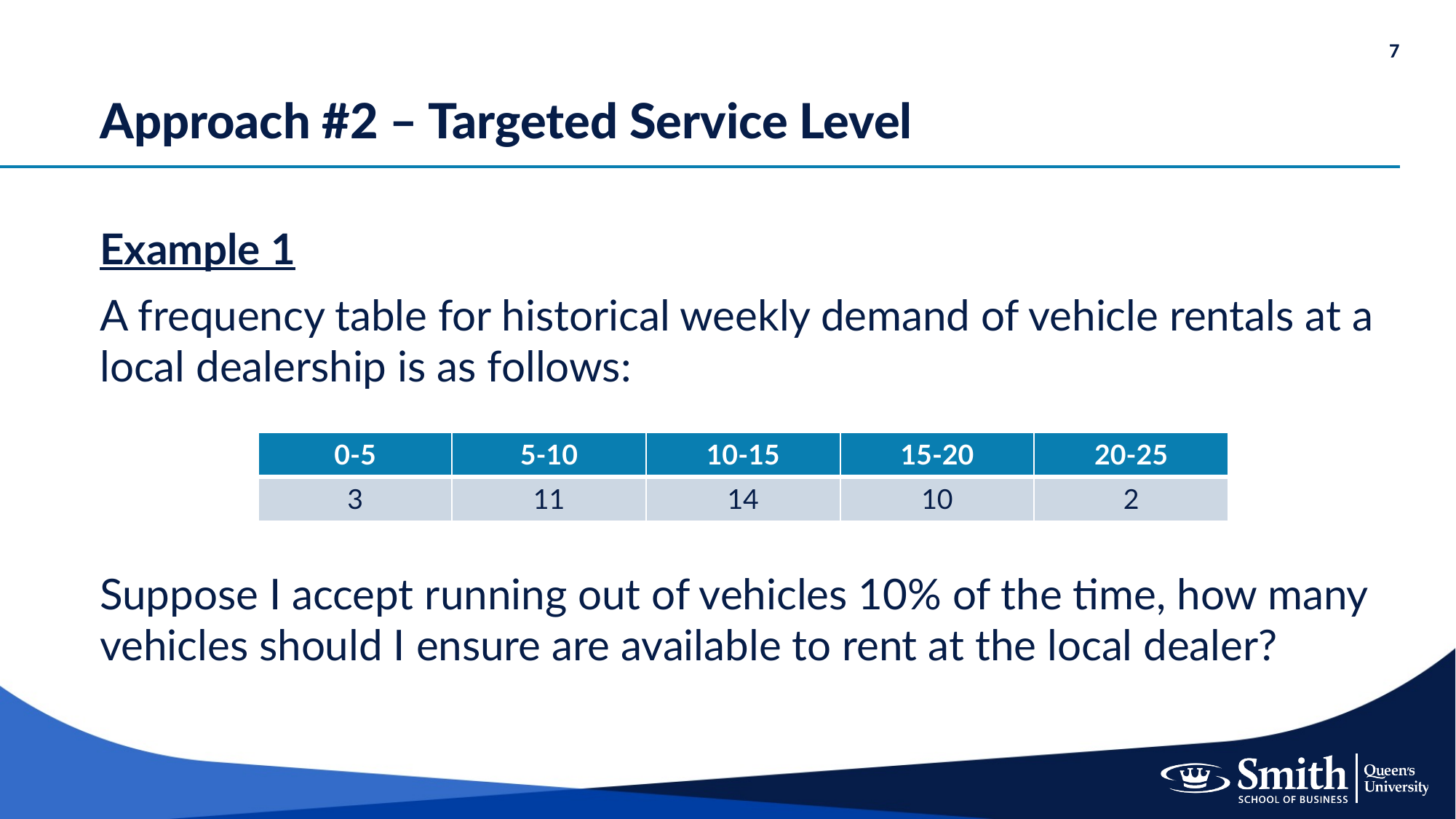

# Approach #2 – Targeted Service Level
Example 1
A frequency table for historical weekly demand of vehicle rentals at a local dealership is as follows:

Suppose I accept running out of vehicles 10% of the time, how many vehicles should I ensure are available to rent at the local dealer?

| 0-5 | 5-10 | 10-15 | 15-20 | 20-25 |
| --- | --- | --- | --- | --- |
| 3 | 11 | 14 | 10 | 2 |